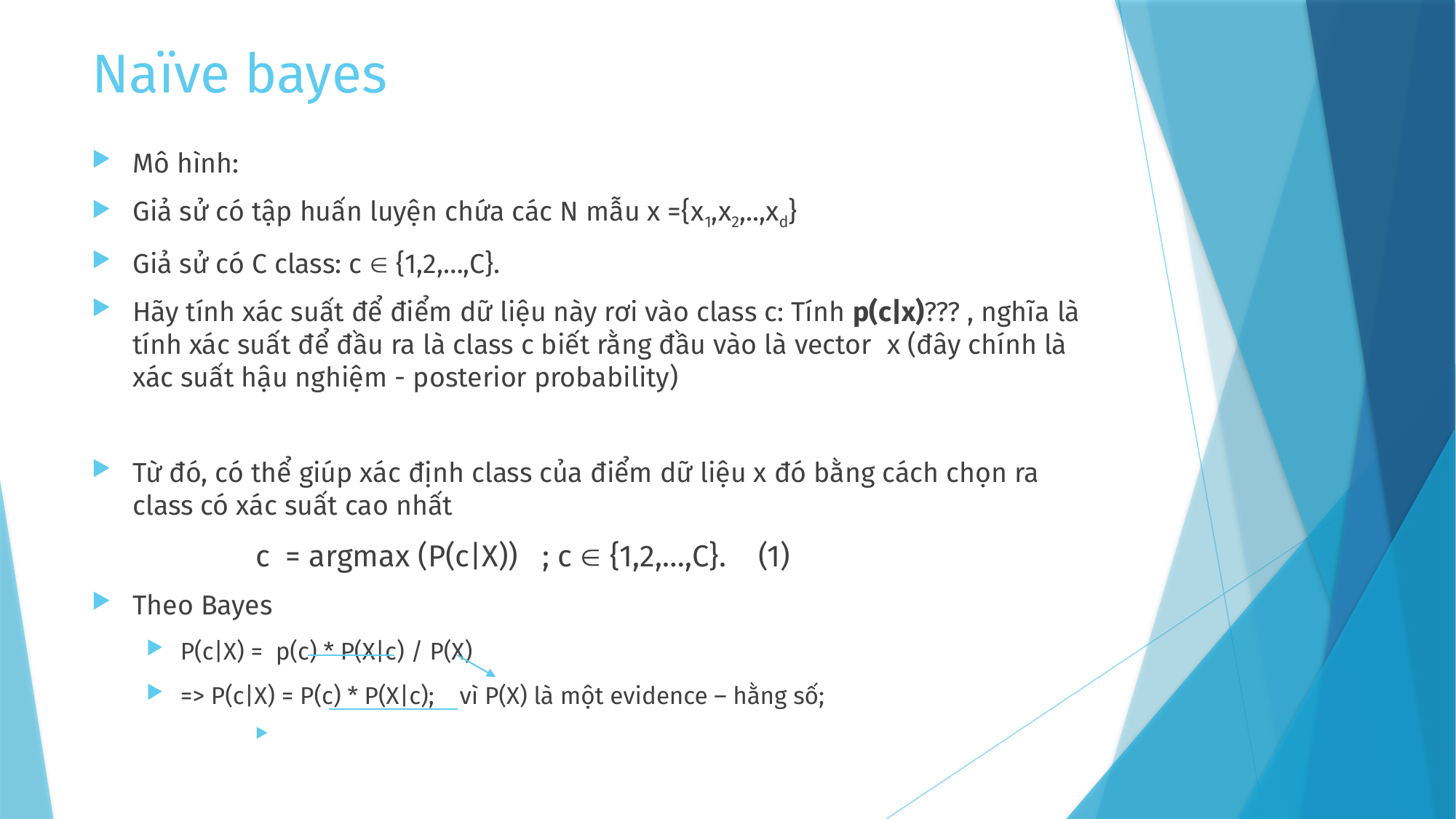

# Naïve bayes
Mô hình:
Giả sử có tập huấn luyện chứa các N mẫu x ={x1,x2,..,xd}
Giả sử có C class: c ∈ {1,2,…,C}.
Hãy tính xác suất để điểm dữ liệu này rơi vào class c: Tính p(c|x)??? , nghĩa là tính xác suất để đầu ra là class c biết rằng đầu vào là vector  x (đây chính là xác suất hậu nghiệm - posterior probability)

Từ đó, có thể giúp xác định class của điểm dữ liệu x đó bằng cách chọn ra class có xác suất cao nhất
c  = argmax (P(c|X))   ; c ∈ {1,2,…,C}.    (1)
Theo Bayes
P(c|X) =  p(c) * P(X|c) / P(X)
=> P(c|X) = P(c) * P(X|c);    vì P(X) là một evidence – hằng số;